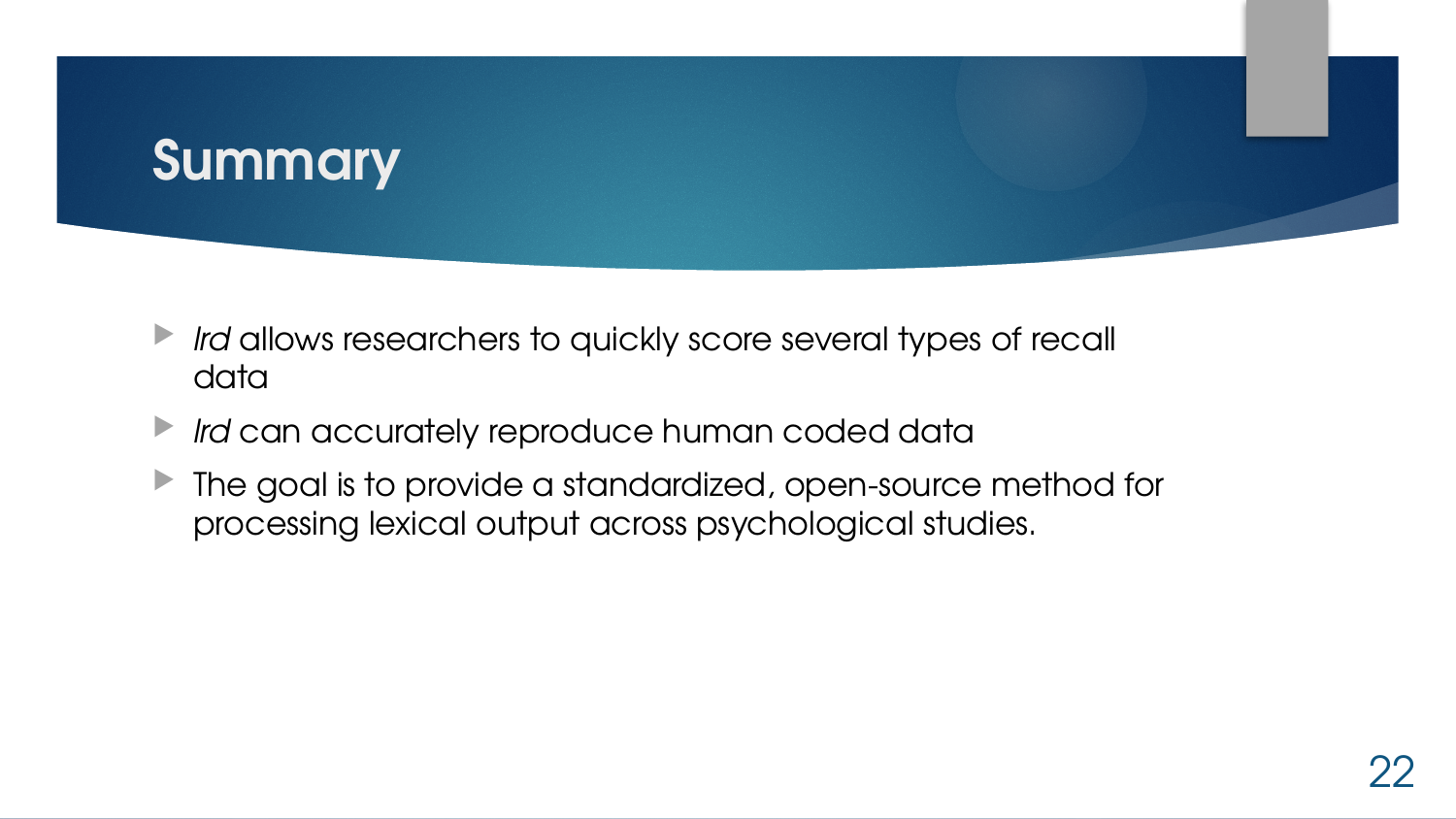

# Summary
lrd allows researchers to quickly score several types of recall data
lrd can accurately reproduce human coded data
The goal is to provide a standardized, open-source method for processing lexical output across psychological studies.
22